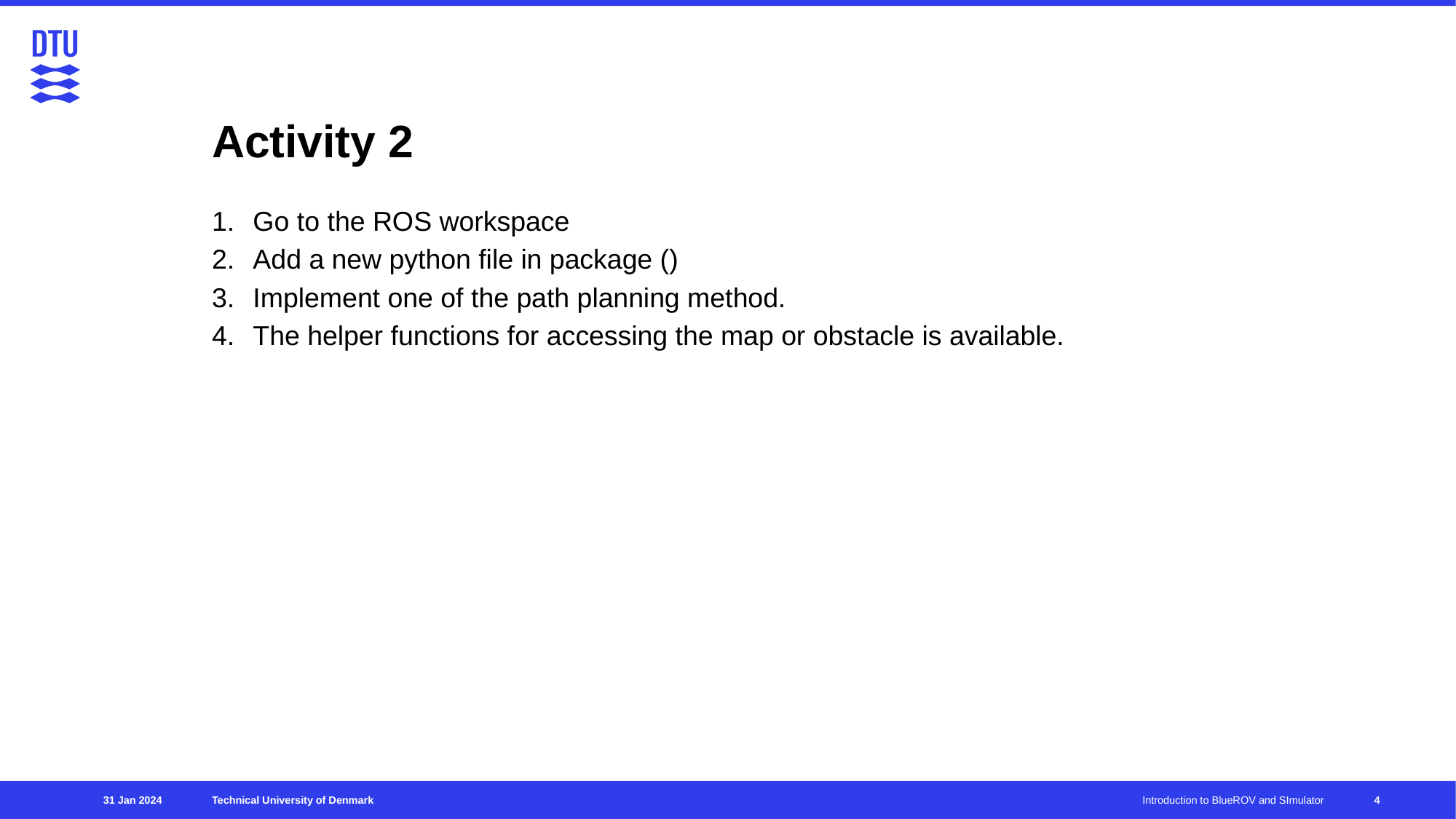

# Activity 2
Go to the ROS workspace
Add a new python file in package ()
Implement one of the path planning method.
The helper functions for accessing the map or obstacle is available.
31 Jan 2024
Introduction to BlueROV and SImulator
4